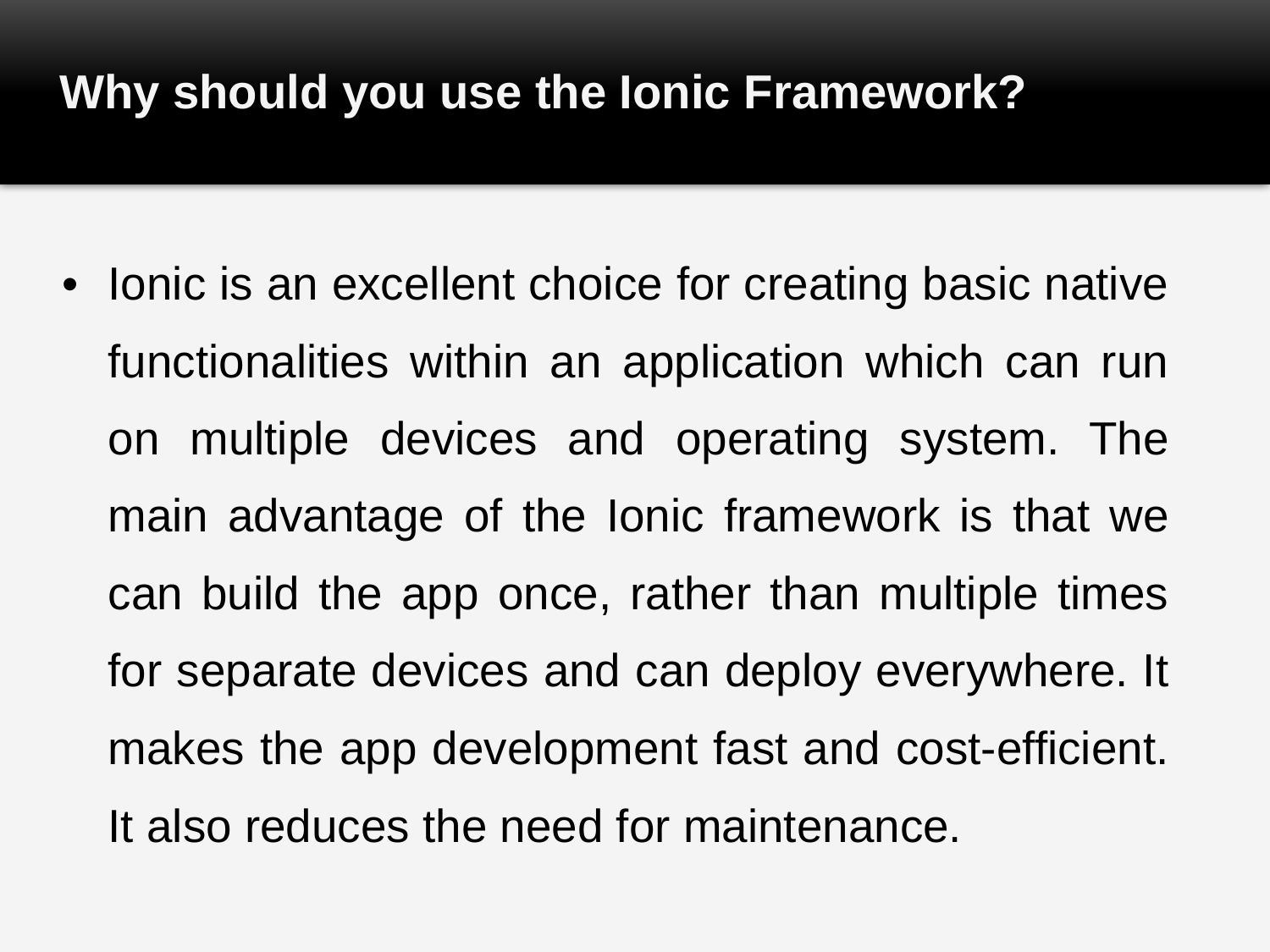

# Why should you use the Ionic Framework?
Ionic is an excellent choice for creating basic native functionalities within an application which can run on multiple devices and operating system. The main advantage of the Ionic framework is that we can build the app once, rather than multiple times for separate devices and can deploy everywhere. It makes the app development fast and cost-efficient. It also reduces the need for maintenance.